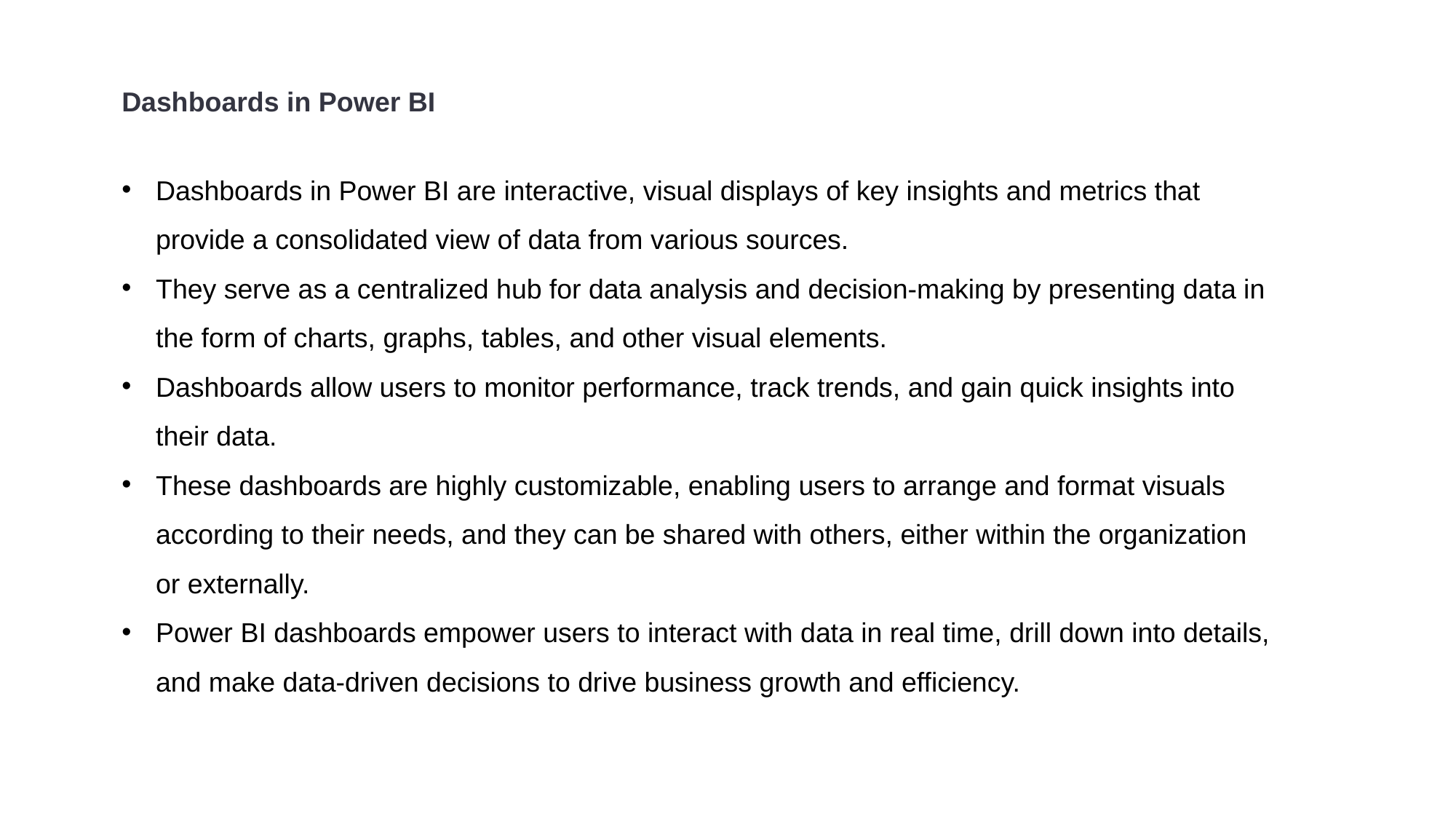

Dashboards in Power BI
Dashboards in Power BI are interactive, visual displays of key insights and metrics that provide a consolidated view of data from various sources.
They serve as a centralized hub for data analysis and decision-making by presenting data in the form of charts, graphs, tables, and other visual elements.
Dashboards allow users to monitor performance, track trends, and gain quick insights into their data.
These dashboards are highly customizable, enabling users to arrange and format visuals according to their needs, and they can be shared with others, either within the organization or externally.
Power BI dashboards empower users to interact with data in real time, drill down into details, and make data-driven decisions to drive business growth and efficiency.